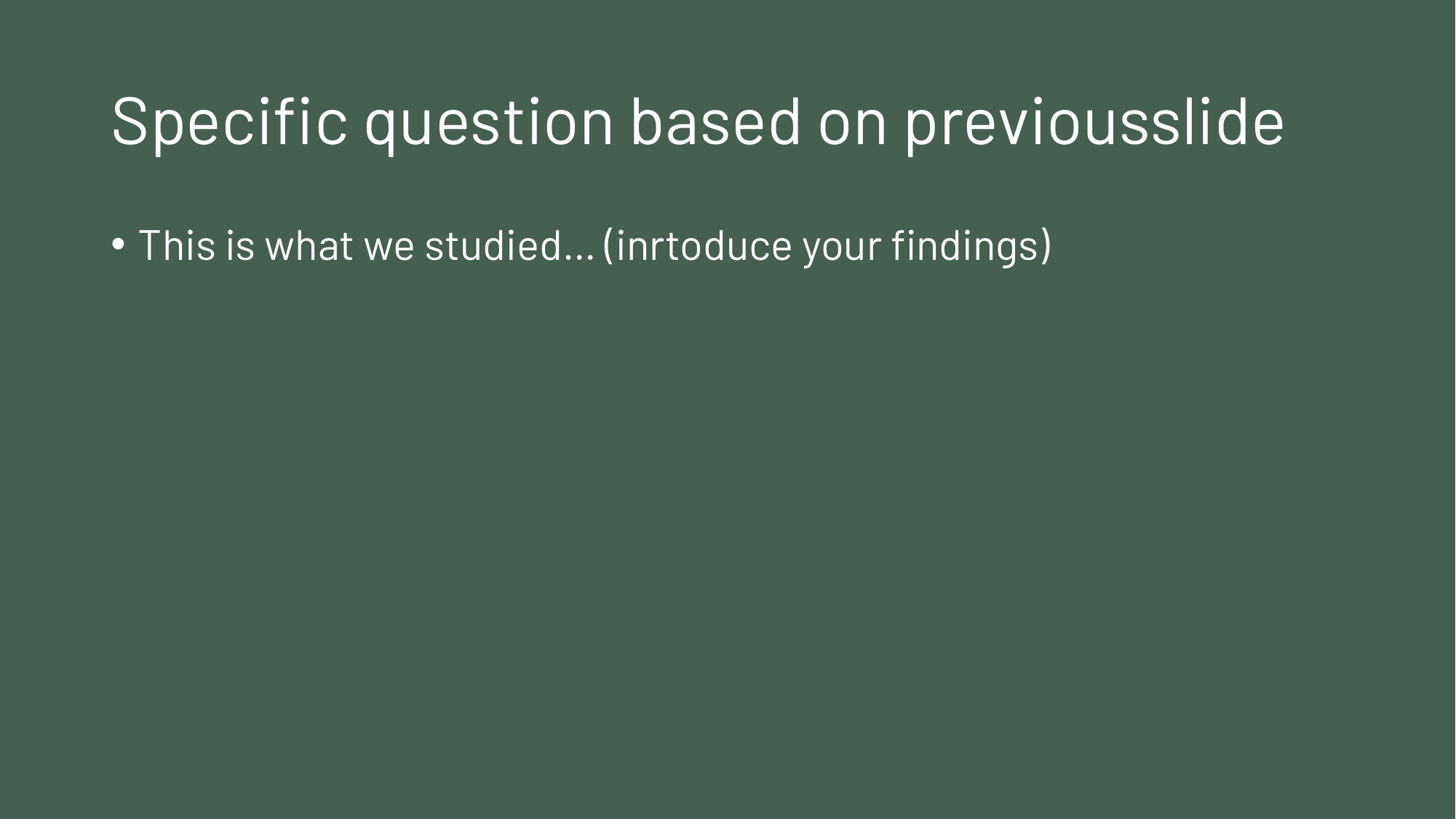

# Specific question based on previousslide
This is what we studied… (inrtoduce your findings)